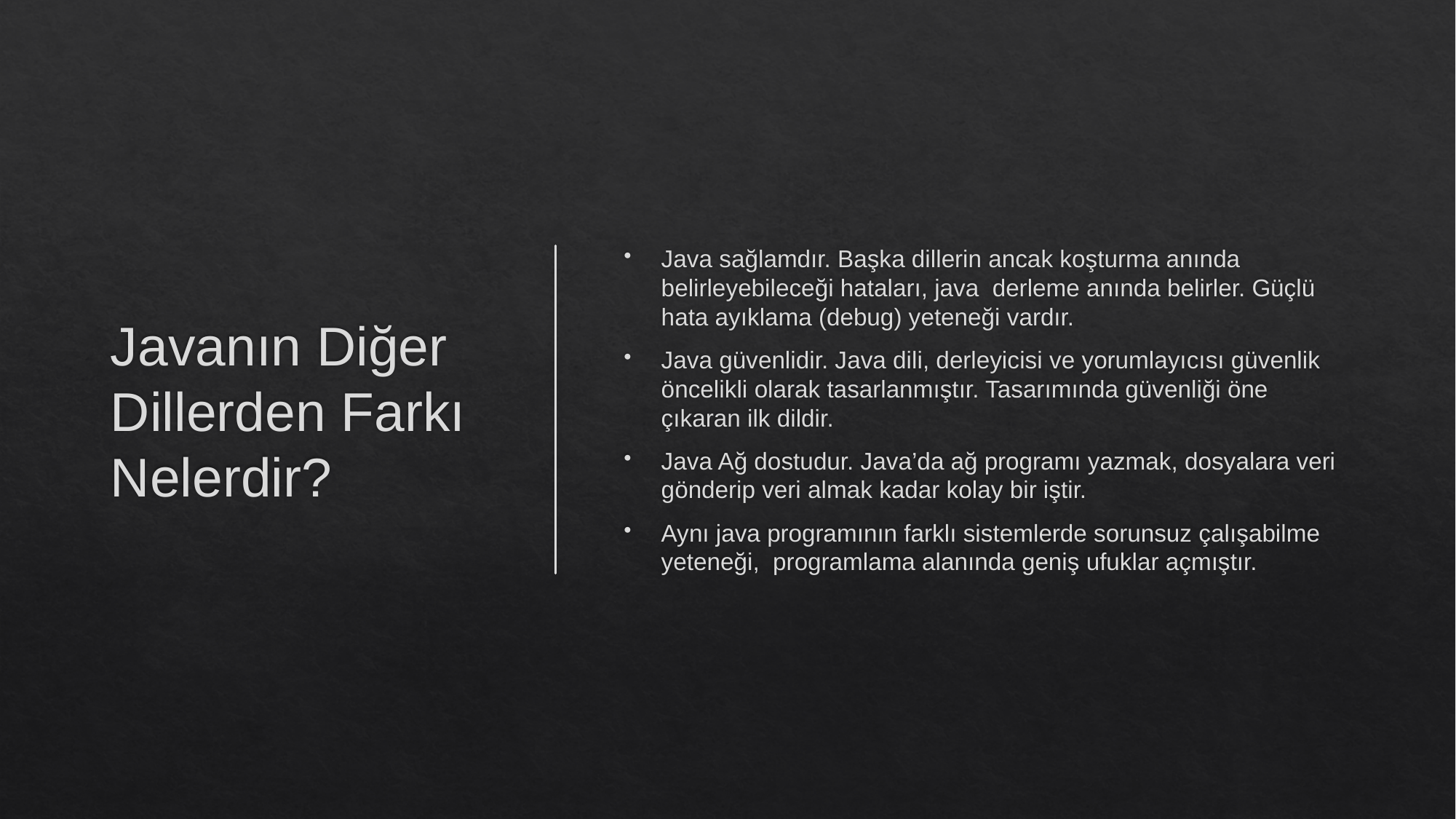

# Javanın Diğer Dillerden Farkı Nelerdir?
Java sağlamdır. Başka dillerin ancak koşturma anında belirleyebileceği hataları, java  derleme anında belirler. Güçlü hata ayıklama (debug) yeteneği vardır.
Java güvenlidir. Java dili, derleyicisi ve yorumlayıcısı güvenlik öncelikli olarak tasarlanmıştır. Tasarımında güvenliği öne çıkaran ilk dildir.
Java Ağ dostudur. Java’da ağ programı yazmak, dosyalara veri gönderip veri almak kadar kolay bir iştir.
Aynı java programının farklı sistemlerde sorunsuz çalışabilme yeteneği,  programlama alanında geniş ufuklar açmıştır.